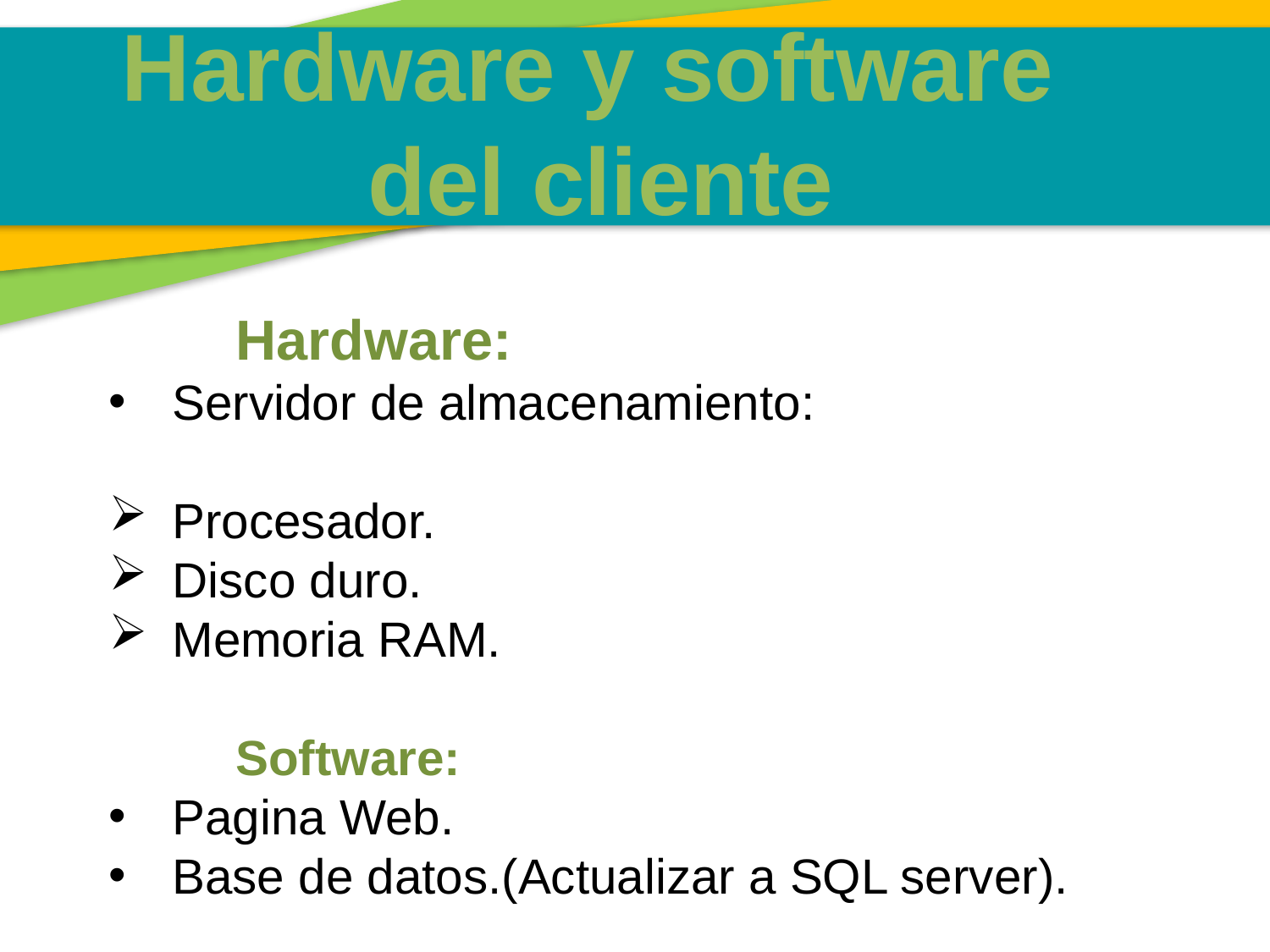

Hardware y software
del cliente

	Hardware:
Servidor de almacenamiento:

Procesador.
Disco duro.
Memoria RAM.

	Software:
Pagina Web.
Base de datos.(Actualizar a SQL server).